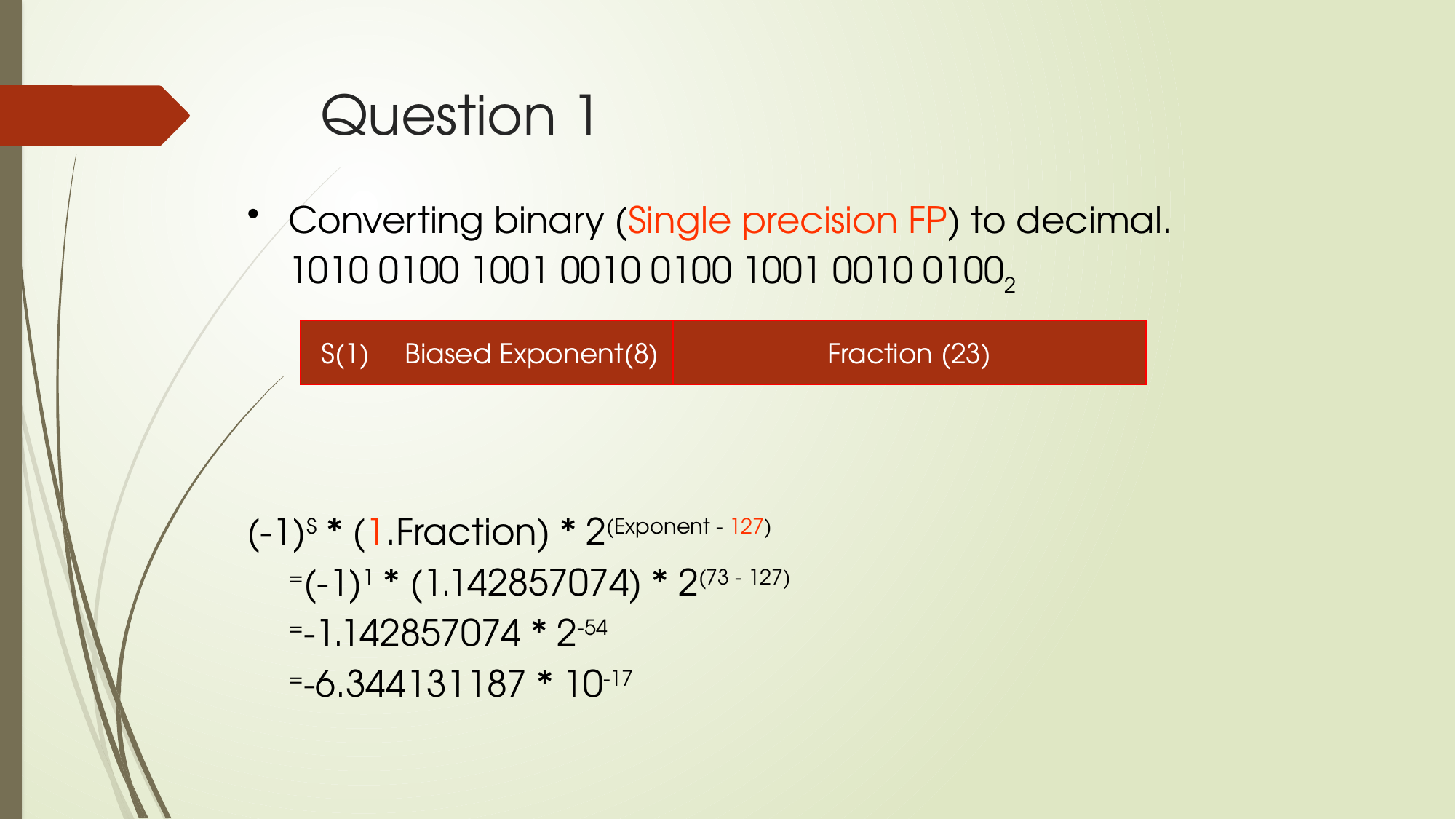

# Question 1
Converting binary (Single precision FP) to decimal.
 	1010 0100 1001 0010 0100 1001 0010 01002

(-1)S * (1.Fraction) * 2(Exponent - 127)
	=(-1)1 * (1.142857074) * 2(73 - 127)
	=-1.142857074 * 2-54
	=-6.344131187 * 10-17

S(1)
Biased Exponent(8)
Fraction (23)